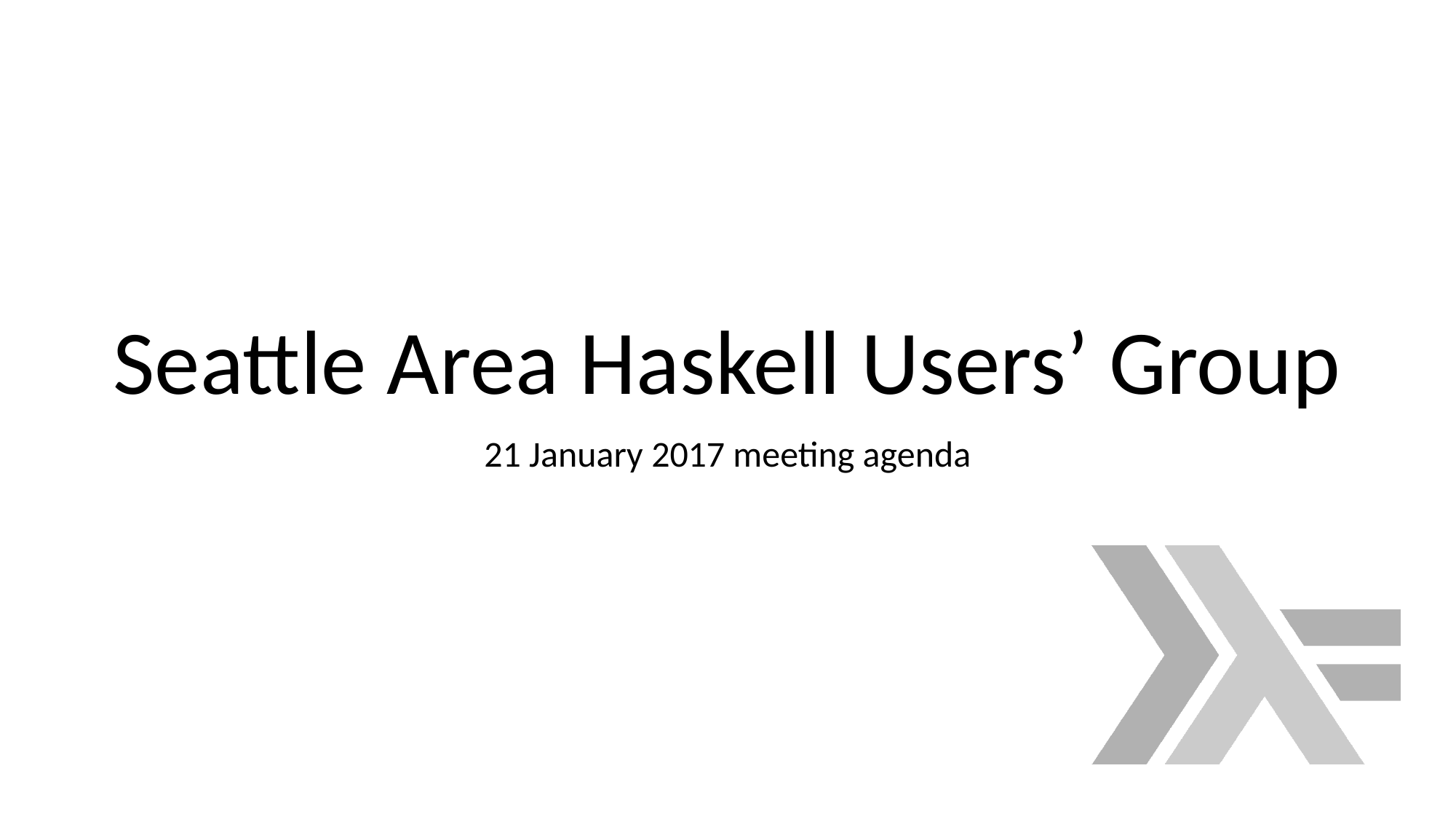

# Seattle Area Haskell Users’ Group
21 January 2017 meeting agenda